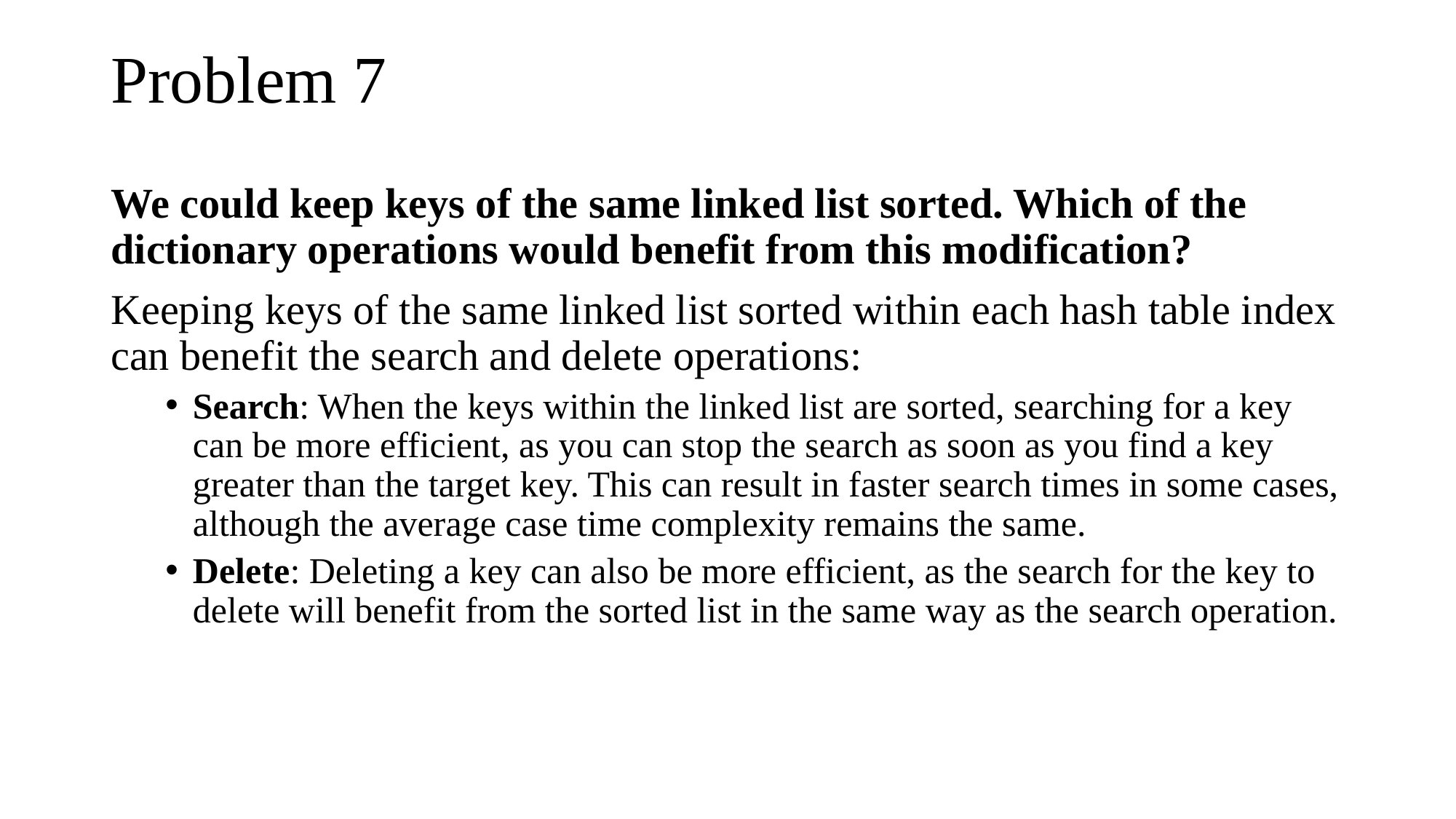

# Problem 7
We could keep keys of the same linked list sorted. Which of the dictionary operations would benefit from this modification?
Keeping keys of the same linked list sorted within each hash table index can benefit the search and delete operations:
Search: When the keys within the linked list are sorted, searching for a key can be more efficient, as you can stop the search as soon as you find a key greater than the target key. This can result in faster search times in some cases, although the average case time complexity remains the same.
Delete: Deleting a key can also be more efficient, as the search for the key to delete will benefit from the sorted list in the same way as the search operation.